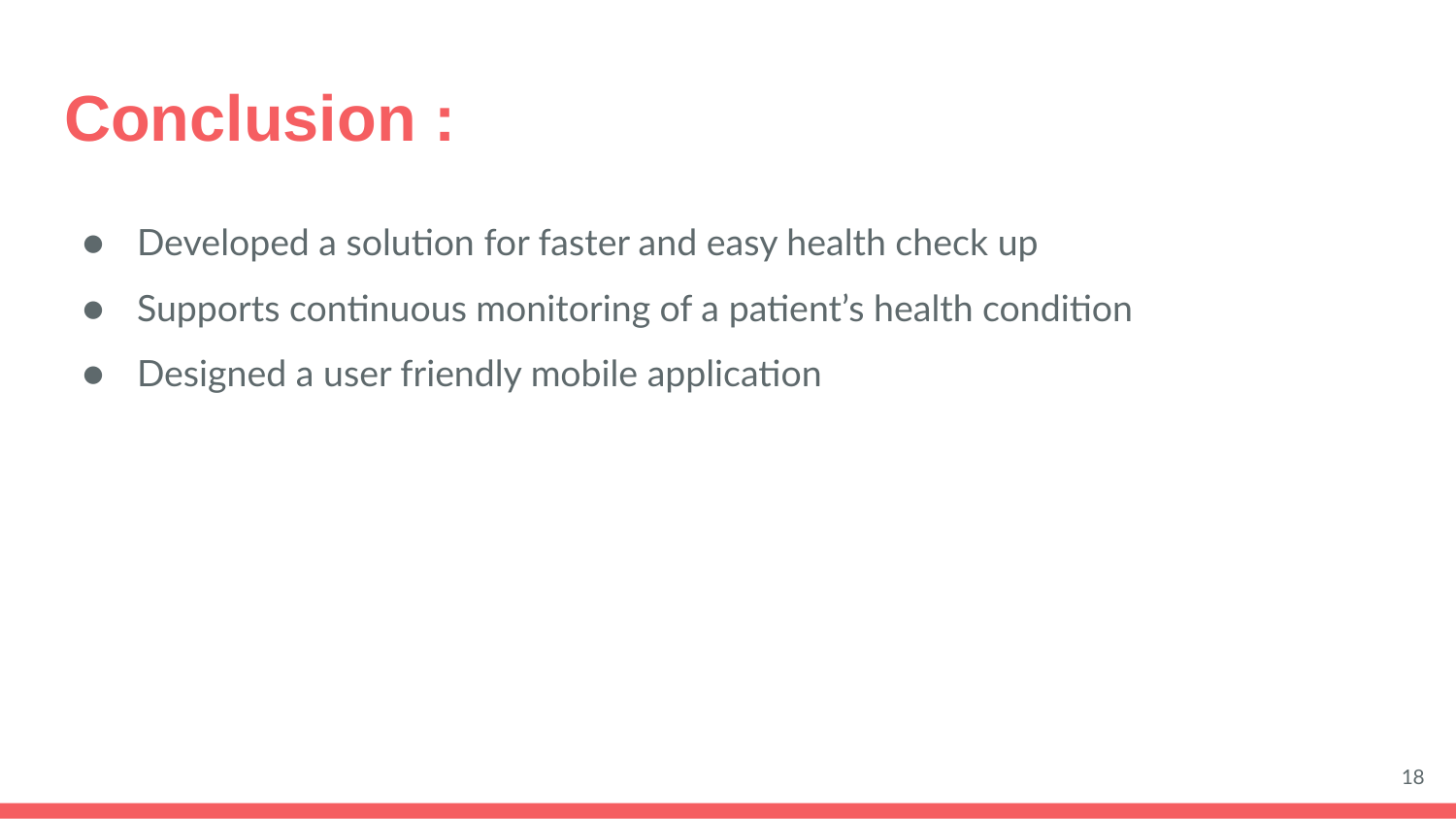

# Conclusion :
Developed a solution for faster and easy health check up
Supports continuous monitoring of a patient’s health condition
Designed a user friendly mobile application

18